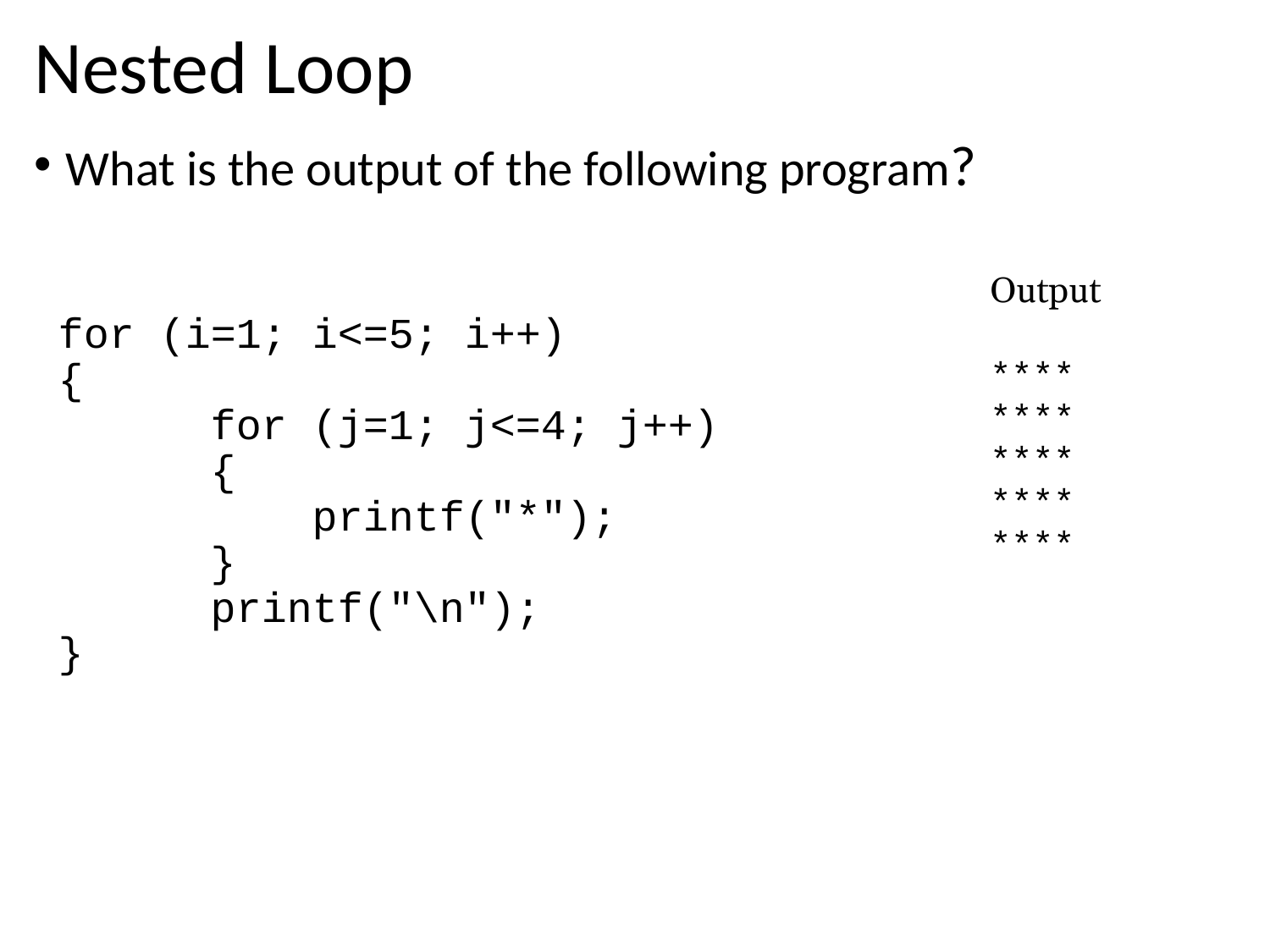

# Nested Loop
What is the output of the following program?
Output

****
****
****
****
****
for (i=1; i<=5; i++)
{
      for (j=1; j<=4; j++)
	 {
          printf("*");
	 }
      printf("\n");
}